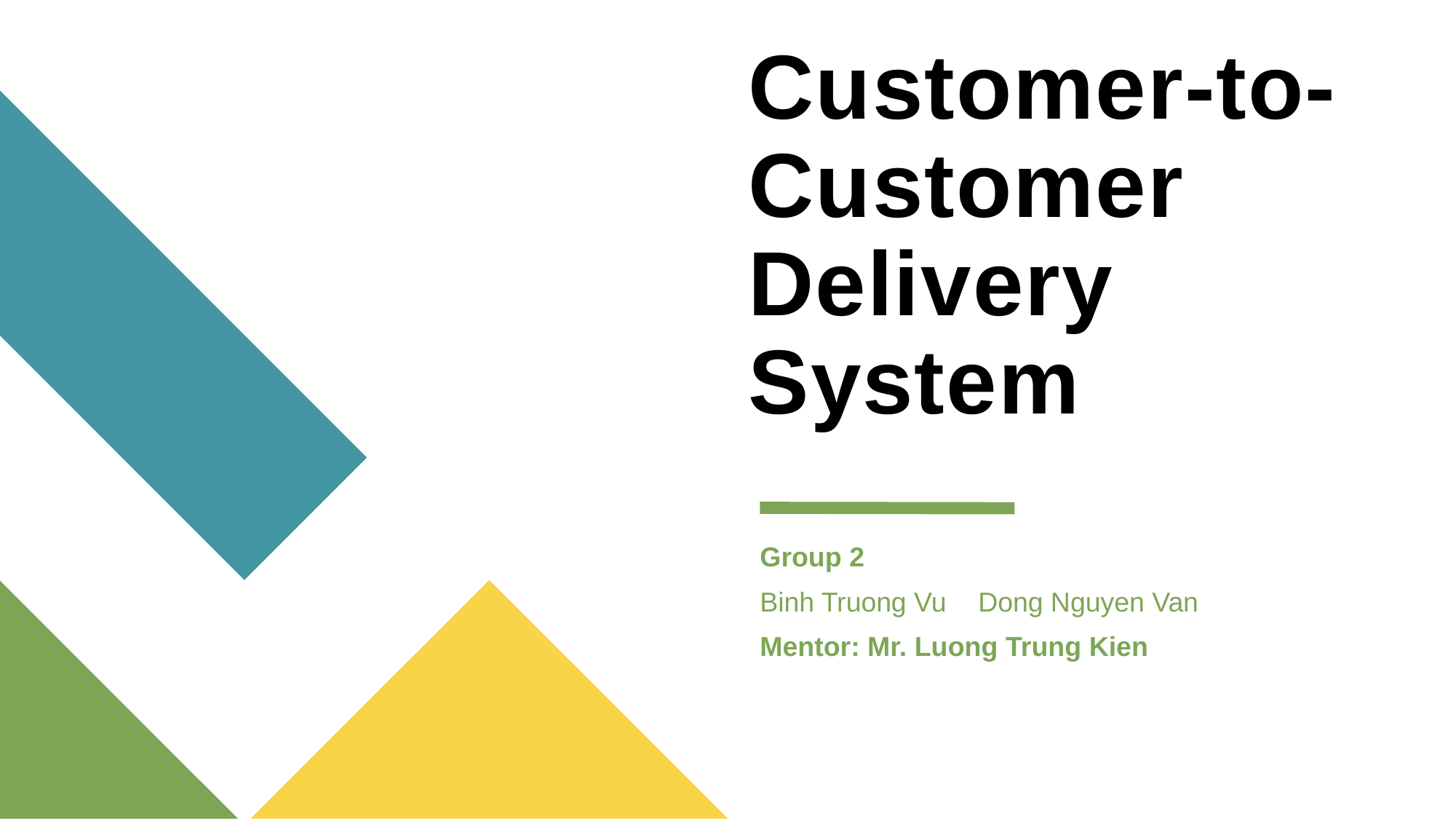

# Customer-to-Customer Delivery System
Group 2
Binh Truong Vu	Dong Nguyen Van
Mentor: Mr. Luong Trung Kien